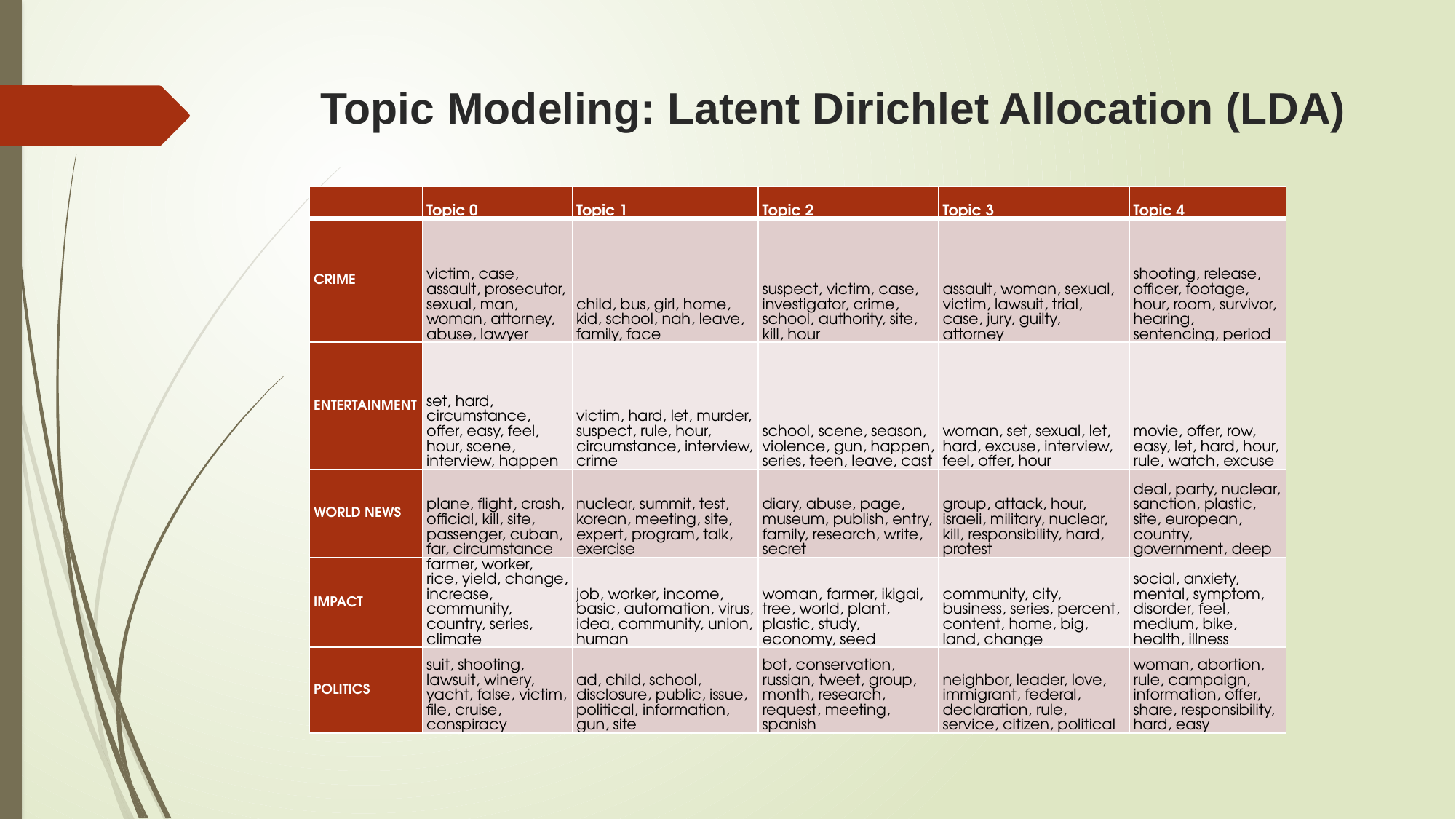

# Topic Modeling: Latent Dirichlet Allocation (LDA)
|  | Topic 0 | Topic 1 | Topic 2 | Topic 3 | Topic 4 |
| --- | --- | --- | --- | --- | --- |
| CRIME | victim, case, assault, prosecutor, sexual, man, woman, attorney, abuse, lawyer | child, bus, girl, home, kid, school, nah, leave, family, face | suspect, victim, case, investigator, crime, school, authority, site, kill, hour | assault, woman, sexual, victim, lawsuit, trial, case, jury, guilty, attorney | shooting, release, officer, footage, hour, room, survivor, hearing, sentencing, period |
| ENTERTAINMENT | set, hard, circumstance, offer, easy, feel, hour, scene, interview, happen | victim, hard, let, murder, suspect, rule, hour, circumstance, interview, crime | school, scene, season, violence, gun, happen, series, teen, leave, cast | woman, set, sexual, let, hard, excuse, interview, feel, offer, hour | movie, offer, row, easy, let, hard, hour, rule, watch, excuse |
| WORLD NEWS | plane, flight, crash, official, kill, site, passenger, cuban, far, circumstance | nuclear, summit, test, korean, meeting, site, expert, program, talk, exercise | diary, abuse, page, museum, publish, entry, family, research, write, secret | group, attack, hour, israeli, military, nuclear, kill, responsibility, hard, protest | deal, party, nuclear, sanction, plastic, site, european, country, government, deep |
| IMPACT | farmer, worker, rice, yield, change, increase, community, country, series, climate | job, worker, income, basic, automation, virus, idea, community, union, human | woman, farmer, ikigai, tree, world, plant, plastic, study, economy, seed | community, city, business, series, percent, content, home, big, land, change | social, anxiety, mental, symptom, disorder, feel, medium, bike, health, illness |
| POLITICS | suit, shooting, lawsuit, winery, yacht, false, victim, file, cruise, conspiracy | ad, child, school, disclosure, public, issue, political, information, gun, site | bot, conservation, russian, tweet, group, month, research, request, meeting, spanish | neighbor, leader, love, immigrant, federal, declaration, rule, service, citizen, political | woman, abortion, rule, campaign, information, offer, share, responsibility, hard, easy |